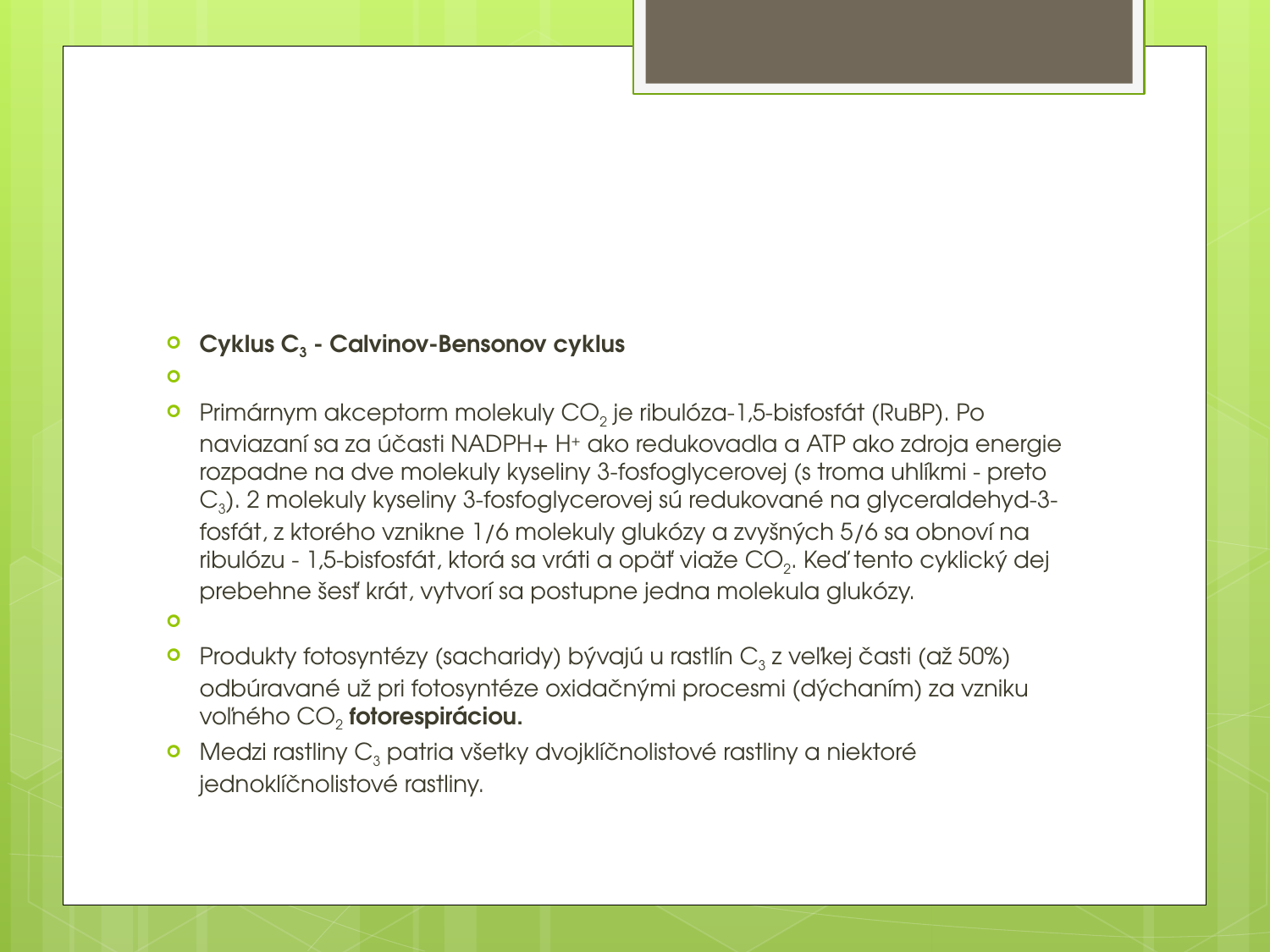

#
Cyklus C3 - Calvinov-Bensonov cyklus

Primárnym akceptorm molekuly CO2 je ribulóza-1,5-bisfosfát (RuBP). Po naviazaní sa za účasti NADPH+ H+ ako redukovadla a ATP ako zdroja energie rozpadne na dve molekuly kyseliny 3-fosfoglycerovej (s troma uhlíkmi - preto C3). 2 molekuly kyseliny 3-fosfoglycerovej sú redukované na glyceraldehyd-3-fosfát, z ktorého vznikne 1/6 molekuly glukózy a zvyšných 5/6 sa obnoví na ribulózu - 1,5-bisfosfát, ktorá sa vráti a opäť viaže CO2. Keď tento cyklický dej prebehne šesť krát, vytvorí sa postupne jedna molekula glukózy.

Produkty fotosyntézy (sacharidy) bývajú u rastlín C3 z veľkej časti (až 50%) odbúravané už pri fotosyntéze oxidačnými procesmi (dýchaním) za vzniku voľného CO2 fotorespiráciou.
Medzi rastliny C3 patria všetky dvojklíčnolistové rastliny a niektoré jednoklíčnolistové rastliny.